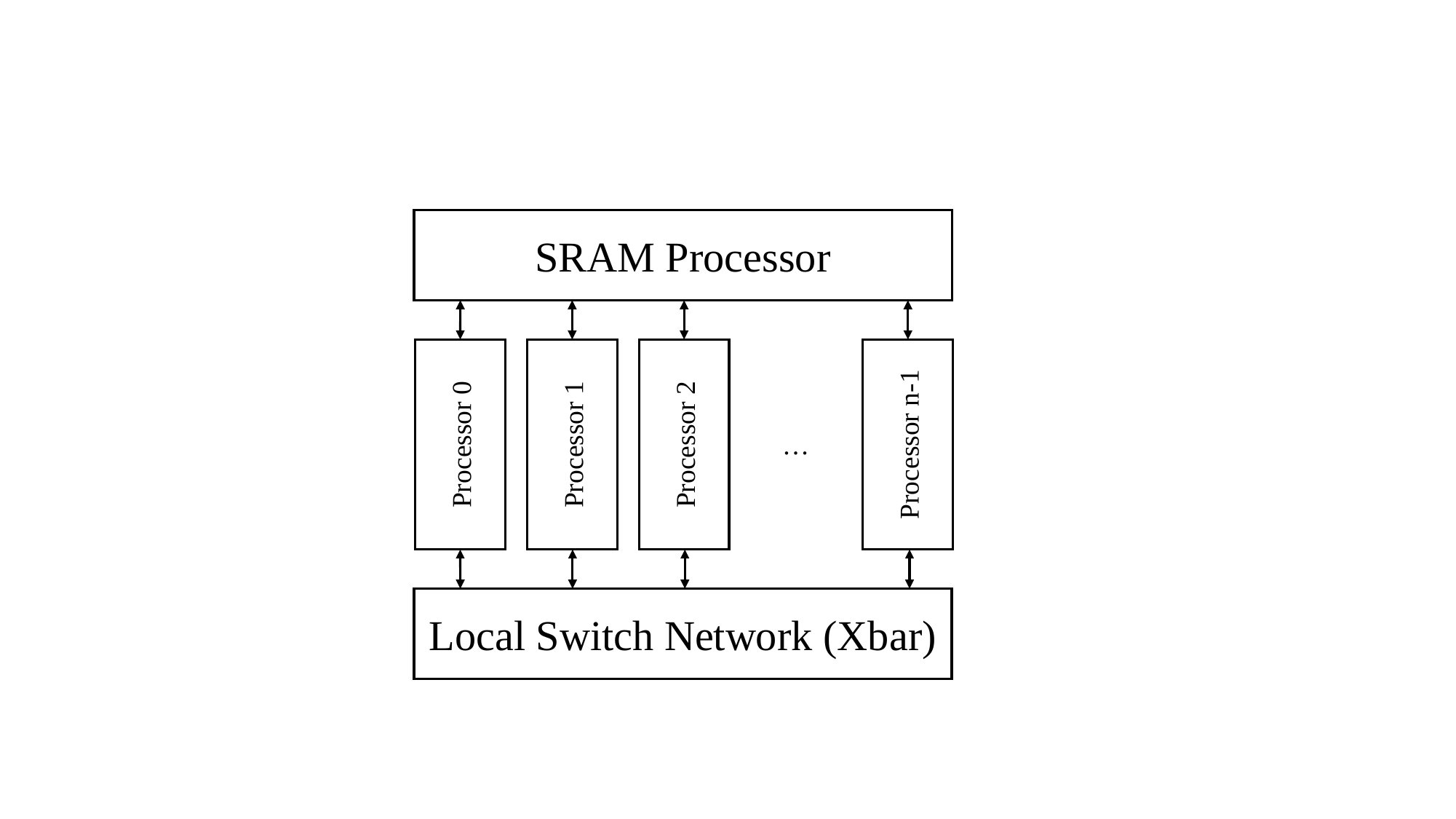

SRAM Processor
Processor 0
Processor 1
Processor 2
Processor n-1
…
Local Switch Network (Xbar)